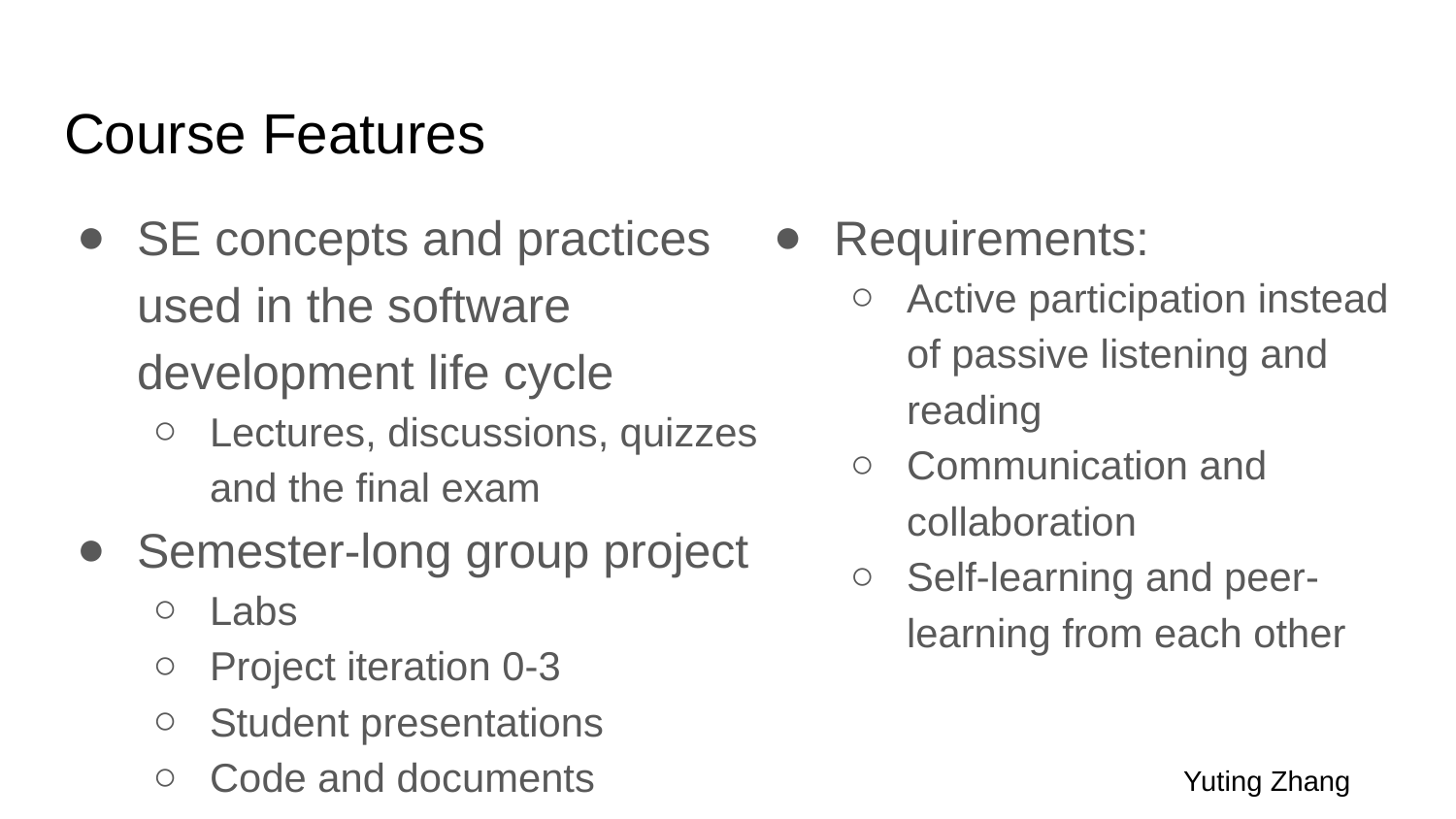

# Course Features
SE concepts and practices used in the software development life cycle
Lectures, discussions, quizzes and the final exam
Semester-long group project
Labs
Project iteration 0-3
Student presentations
Code and documents
Requirements:
Active participation instead of passive listening and reading
Communication and collaboration
Self-learning and peer-learning from each other